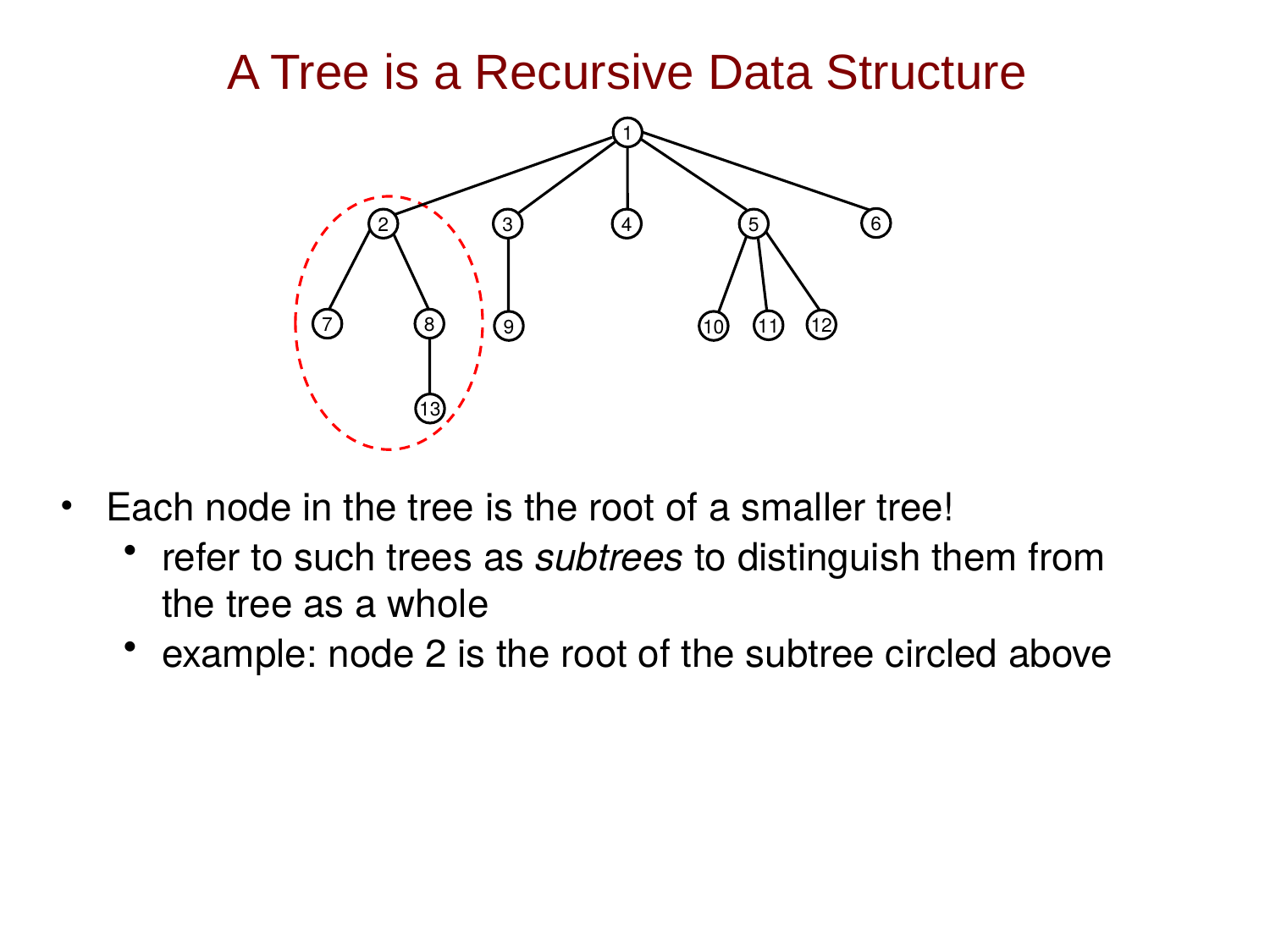

# A Tree is a Recursive Data Structure

Each node in the tree is the root of a smaller tree!
refer to such trees as subtrees to distinguish them from
the tree as a whole
example: node 2 is the root of the subtree circled above
1

6
2
3
4
5

7
8
12
11
9
10

13